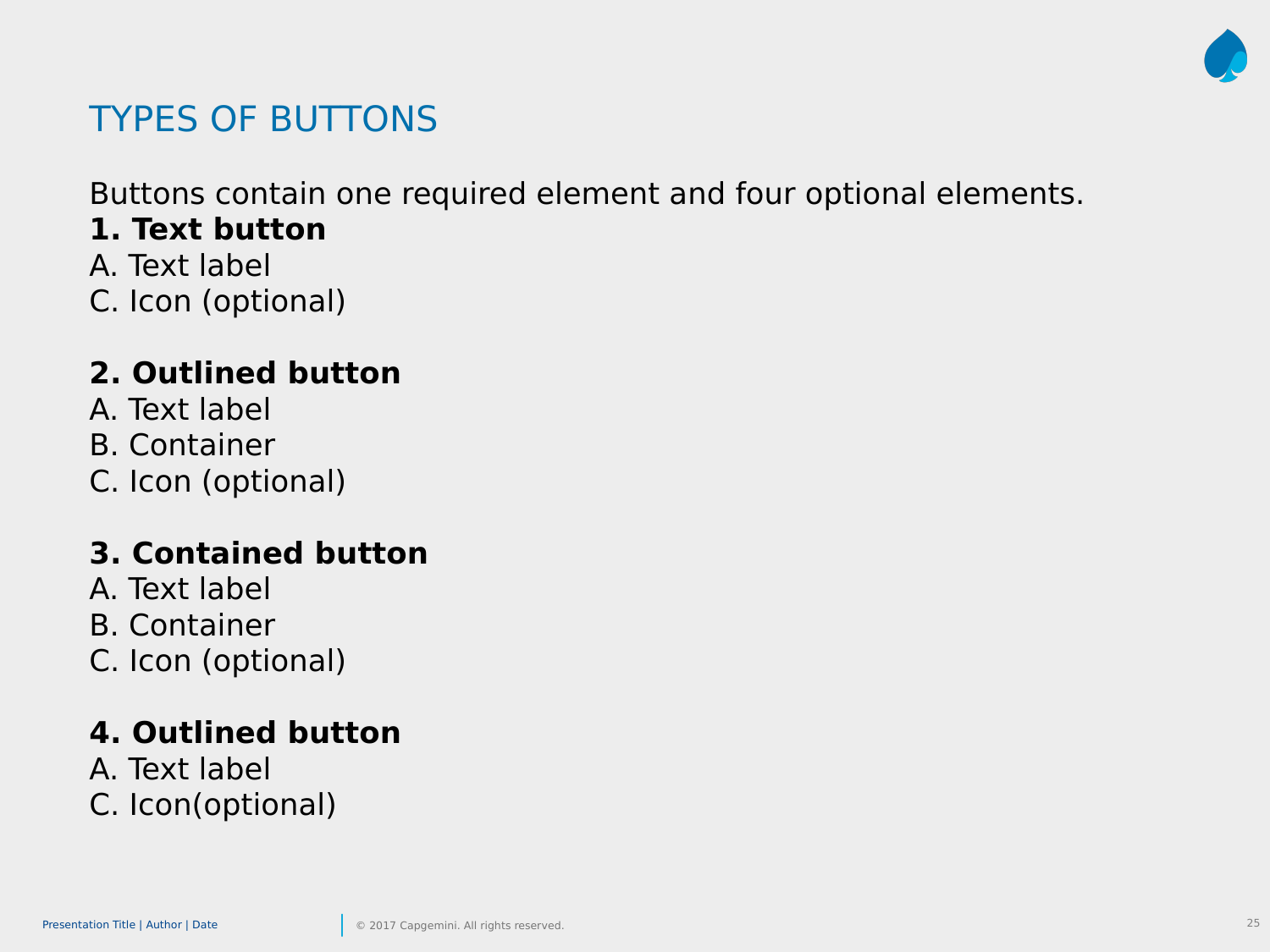

TYPES OF BUTTONS

Buttons contain one required element and four optional elements.
1. Text button
A. Text label
C. Icon (optional)
2. Outlined button
A. Text label
B. Container
C. Icon (optional)
3. Contained button
A. Text label
B. Container
C. Icon (optional)
4. Outlined button
A. Text label
C. Icon(optional)